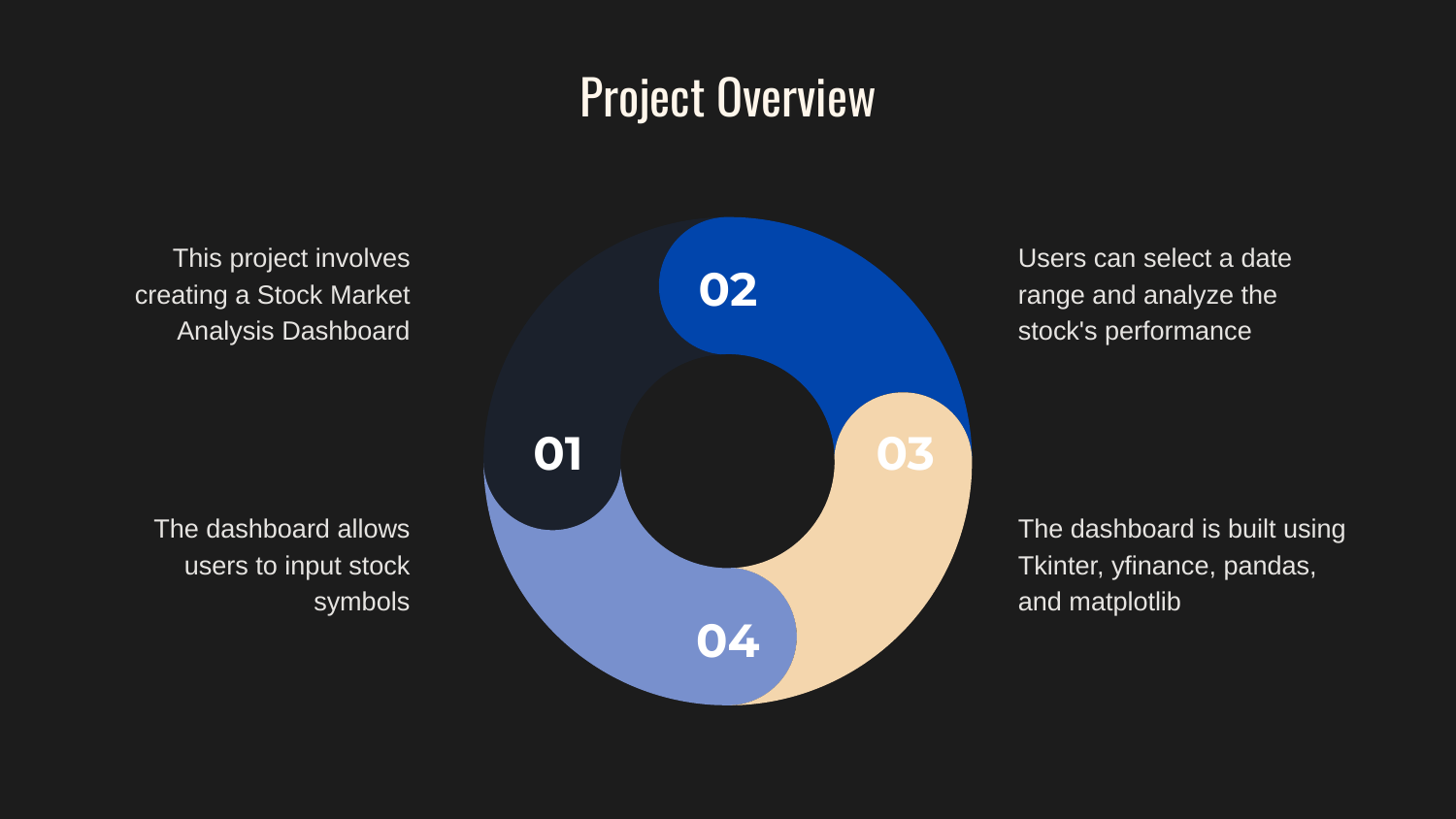

# Project Overview
This project involves creating a Stock Market Analysis Dashboard
Users can select a date range and analyze the stock's performance
The dashboard allows users to input stock symbols
The dashboard is built using Tkinter, yfinance, pandas, and matplotlib